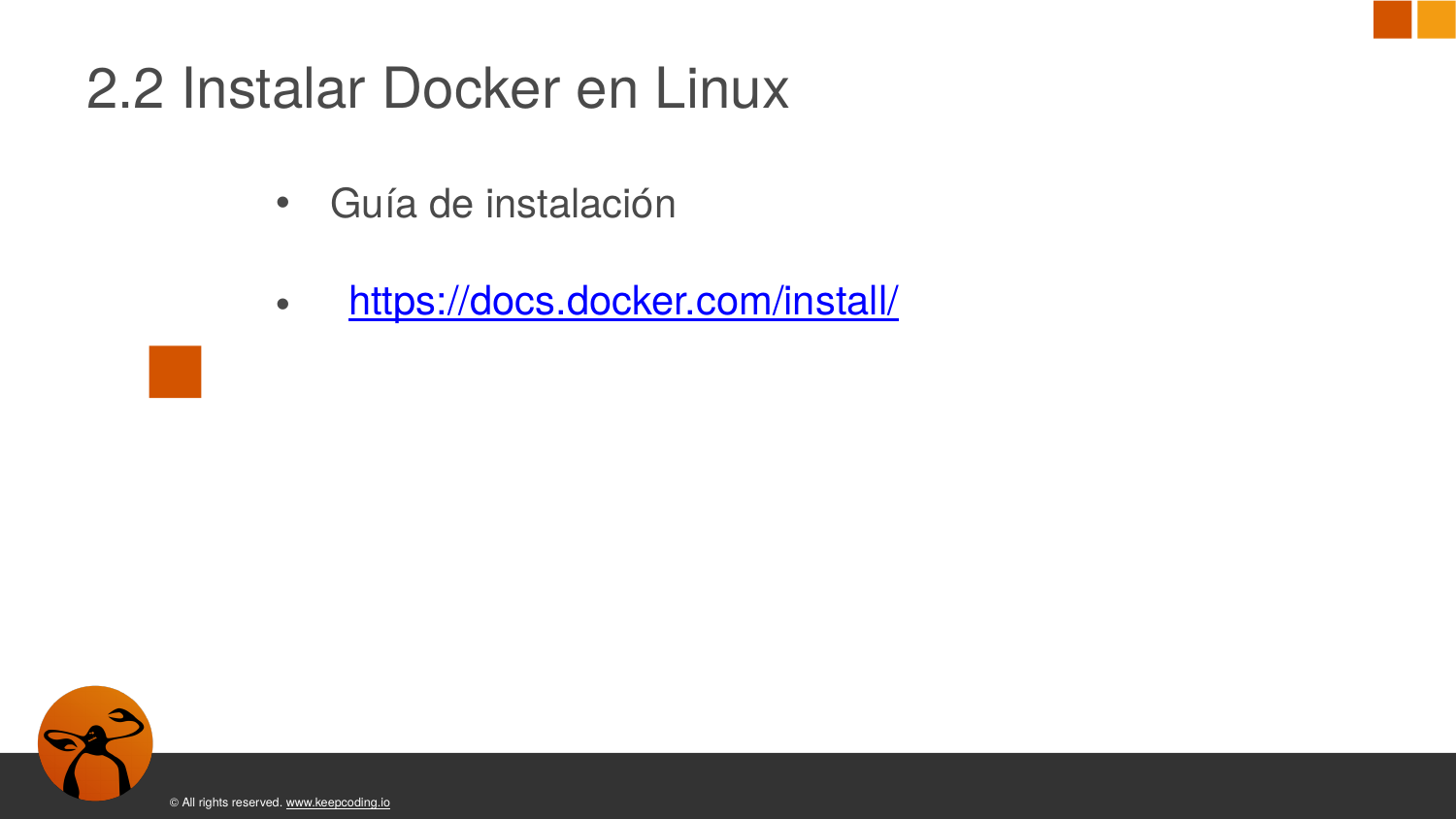

2.2 Instalar Docker en Linux

Guía de instalación

https://docs.docker.com/install/